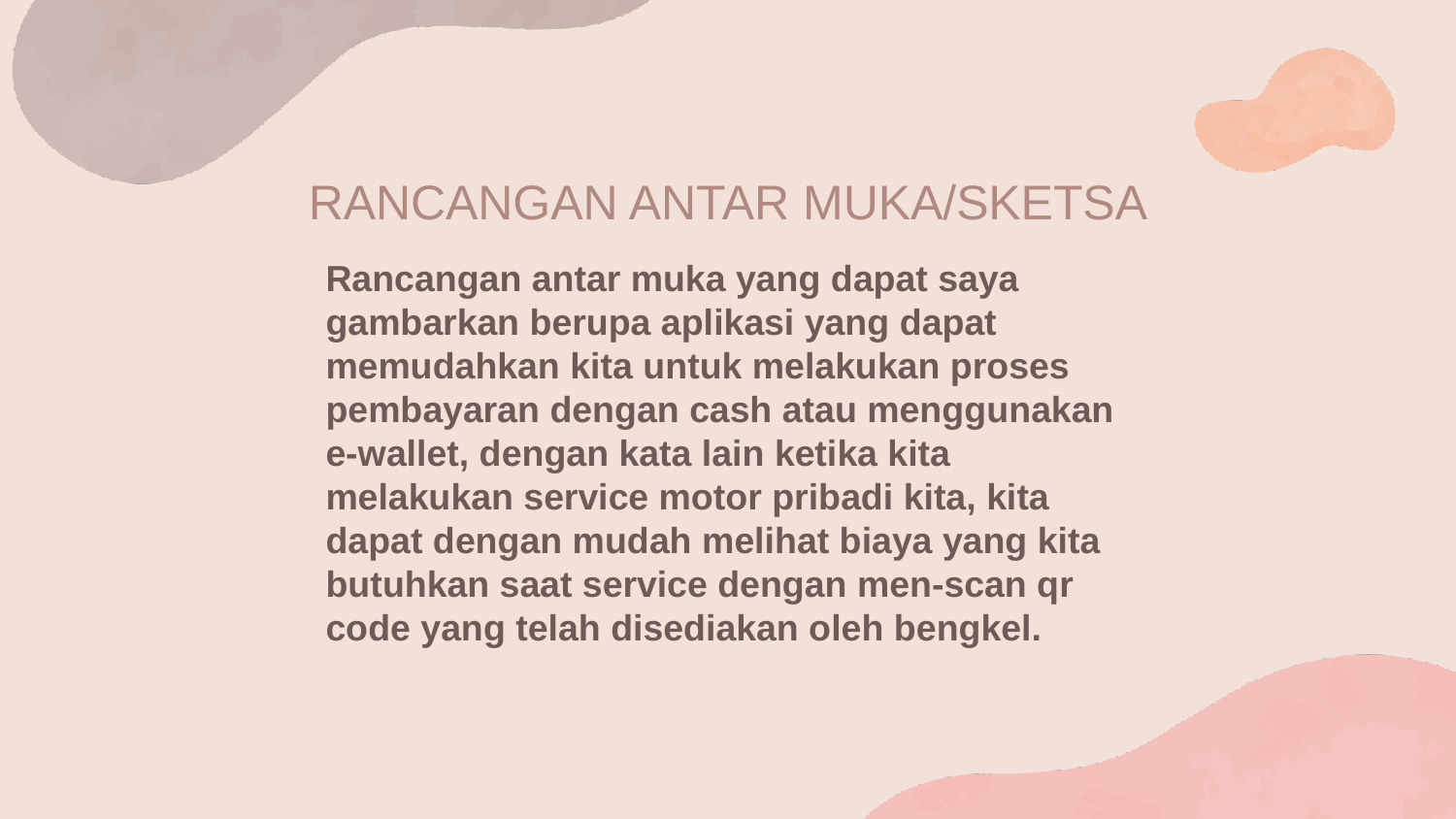

RANCANGAN ANTAR MUKA/SKETSA
# Rancangan antar muka yang dapat saya gambarkan berupa aplikasi yang dapat memudahkan kita untuk melakukan proses pembayaran dengan cash atau menggunakan e-wallet, dengan kata lain ketika kita melakukan service motor pribadi kita, kita dapat dengan mudah melihat biaya yang kita butuhkan saat service dengan men-scan qr code yang telah disediakan oleh bengkel.